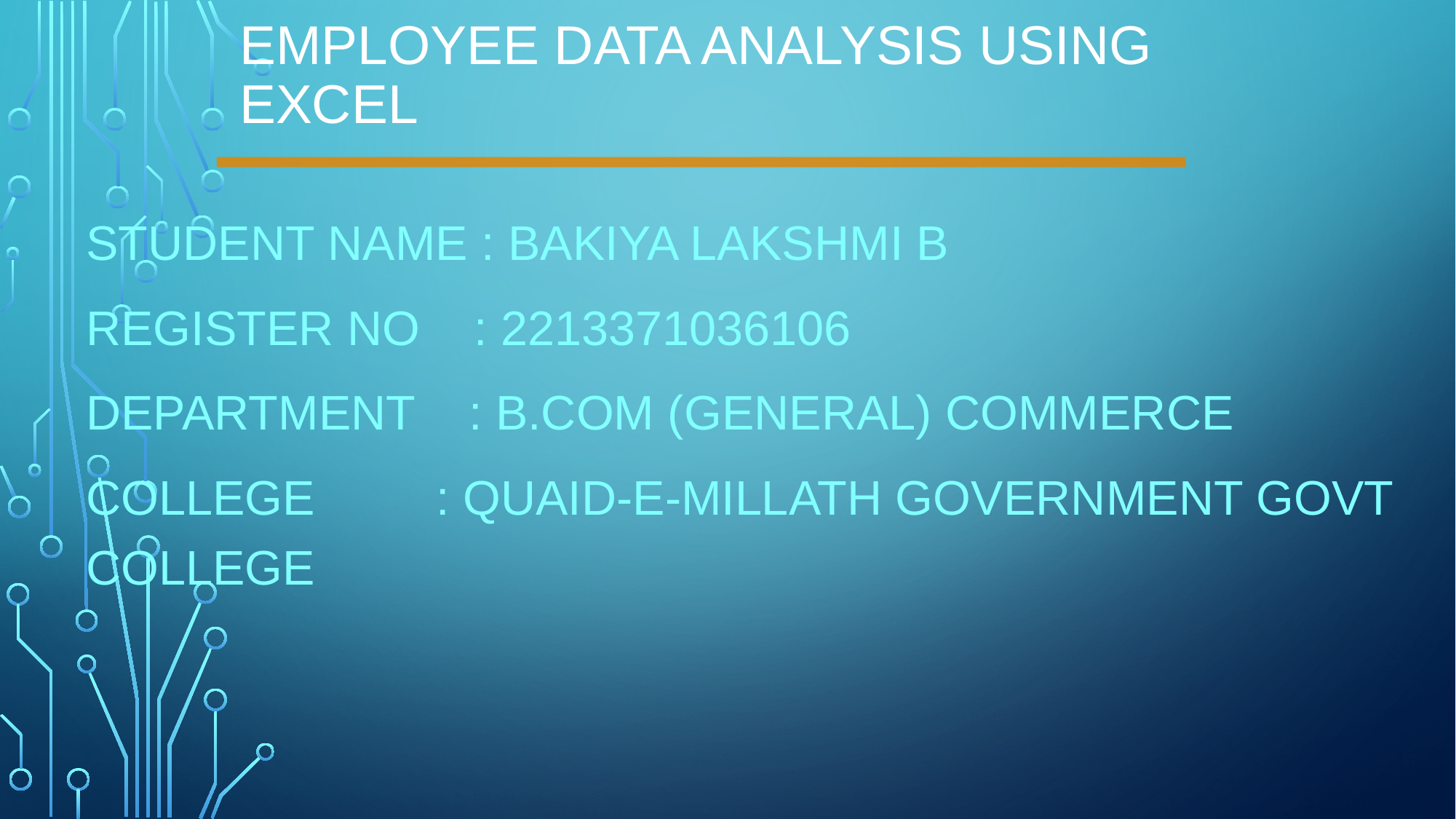

# EMPLOYEE DATA ANALYSIS USING EXCEL
STUDENT NAME : BAKIYA LAKSHMI B
REGISTER NO    : 2213371036106
DEPARTMENT    : B.COM (GENERAL) COMMERCE
COLLEGE         : QUAID-E-MILLATH GOVERNMENT GOVT COLLEGE